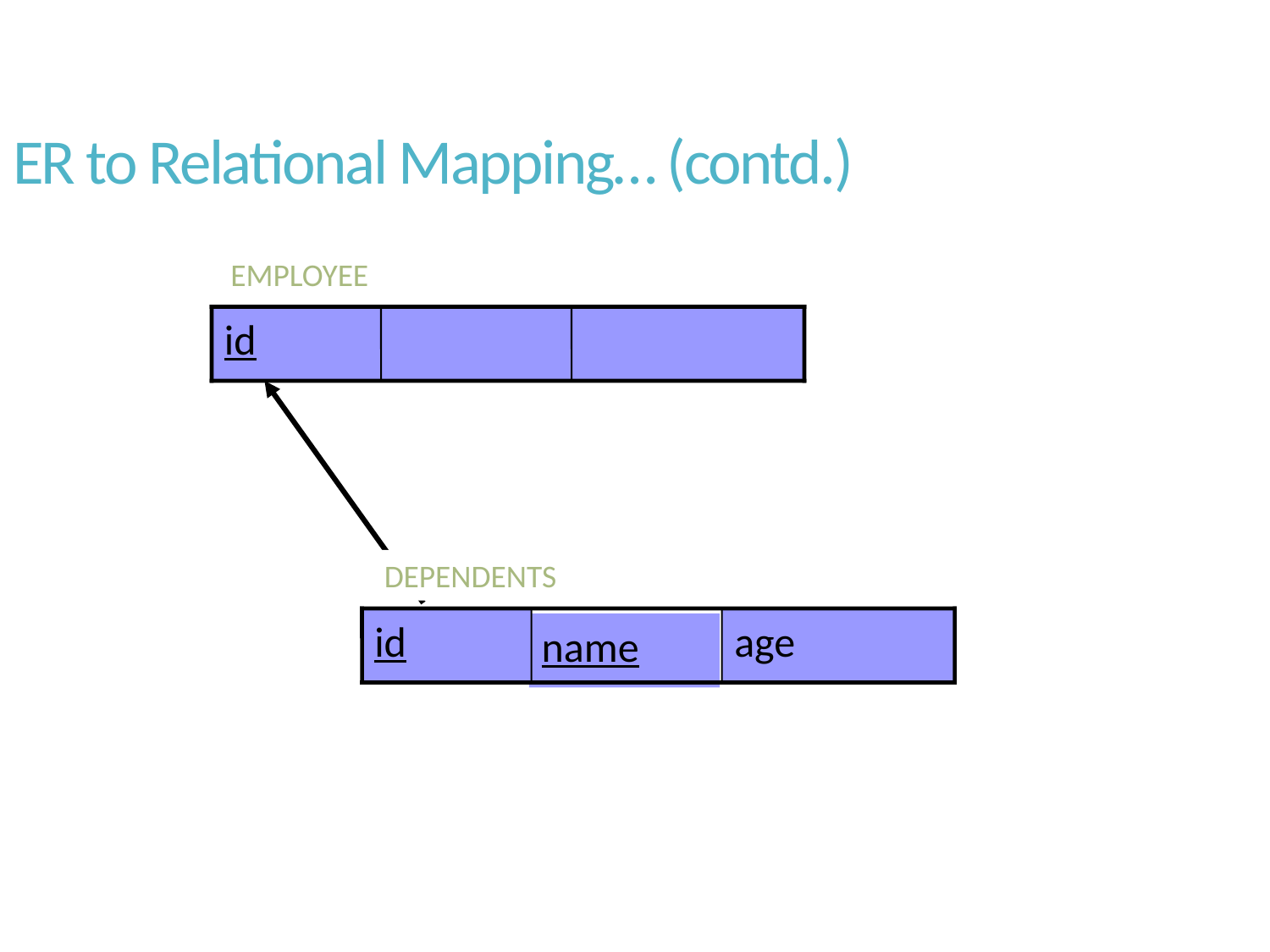

ER to Relational Mapping… (contd.)
EMPLOYEE
id

DEPENDENTS
id

age

name